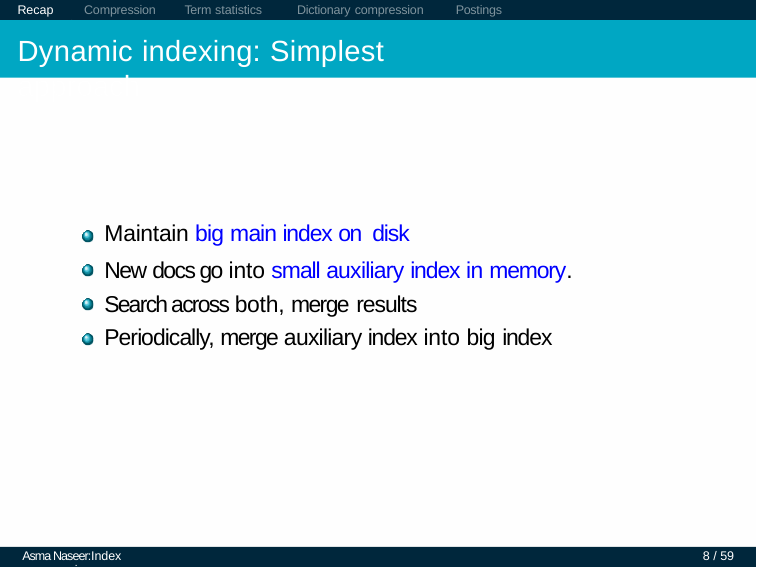

Recap	Compression	Term statistics	Dictionary compression	Postings compression

# Dynamic indexing: Simplest approach
Maintain big main index on disk
New docs go into small auxiliary index in memory.  Search across both, merge results
Periodically, merge auxiliary index into big index

Asma Naseer:Index compression
8 / 59